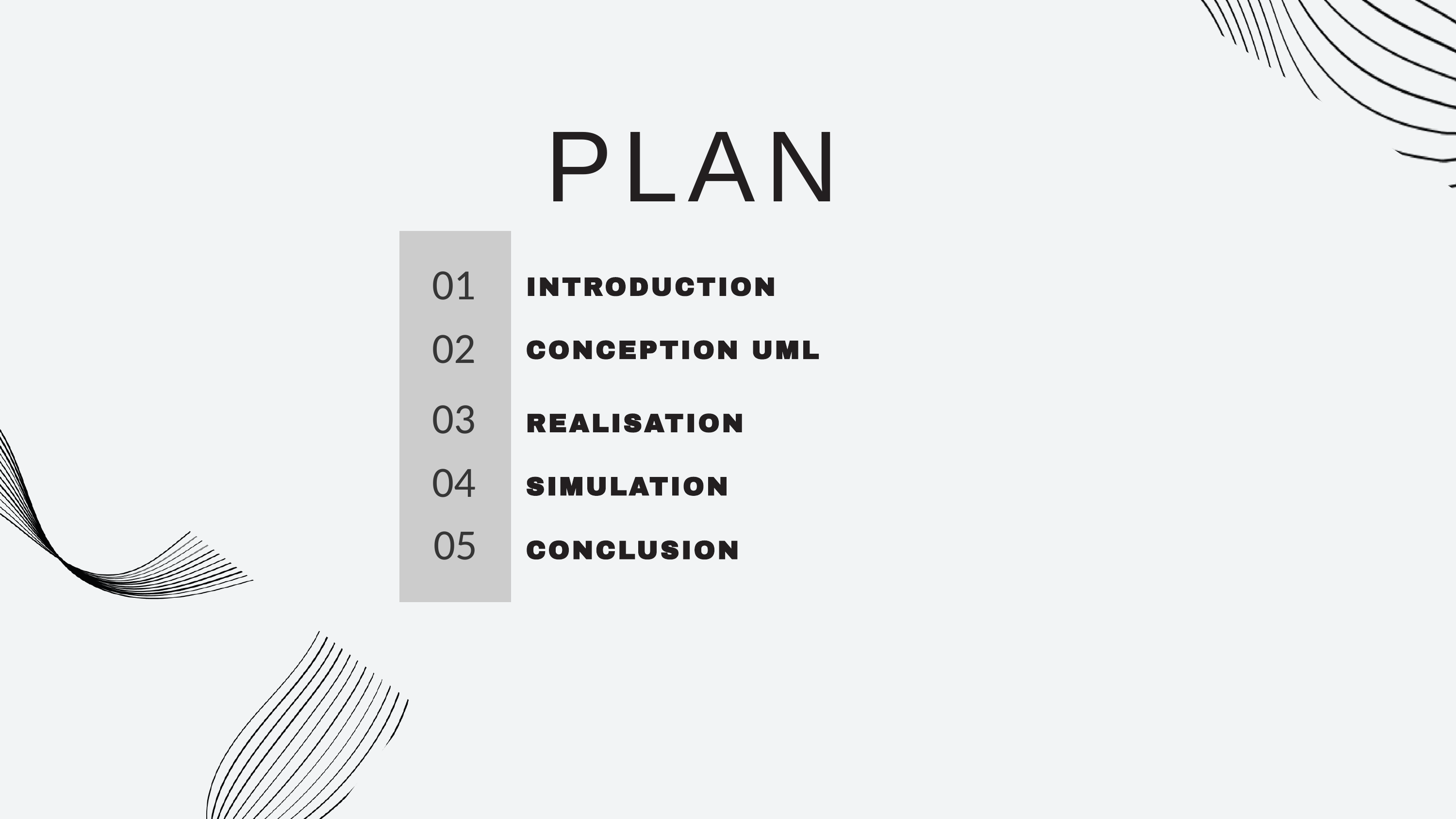

PLAN

01
INTRODUCTION
02
CONCEPTION UML
03
REALISATION

04
SIMULATION
05
CONCLUSION